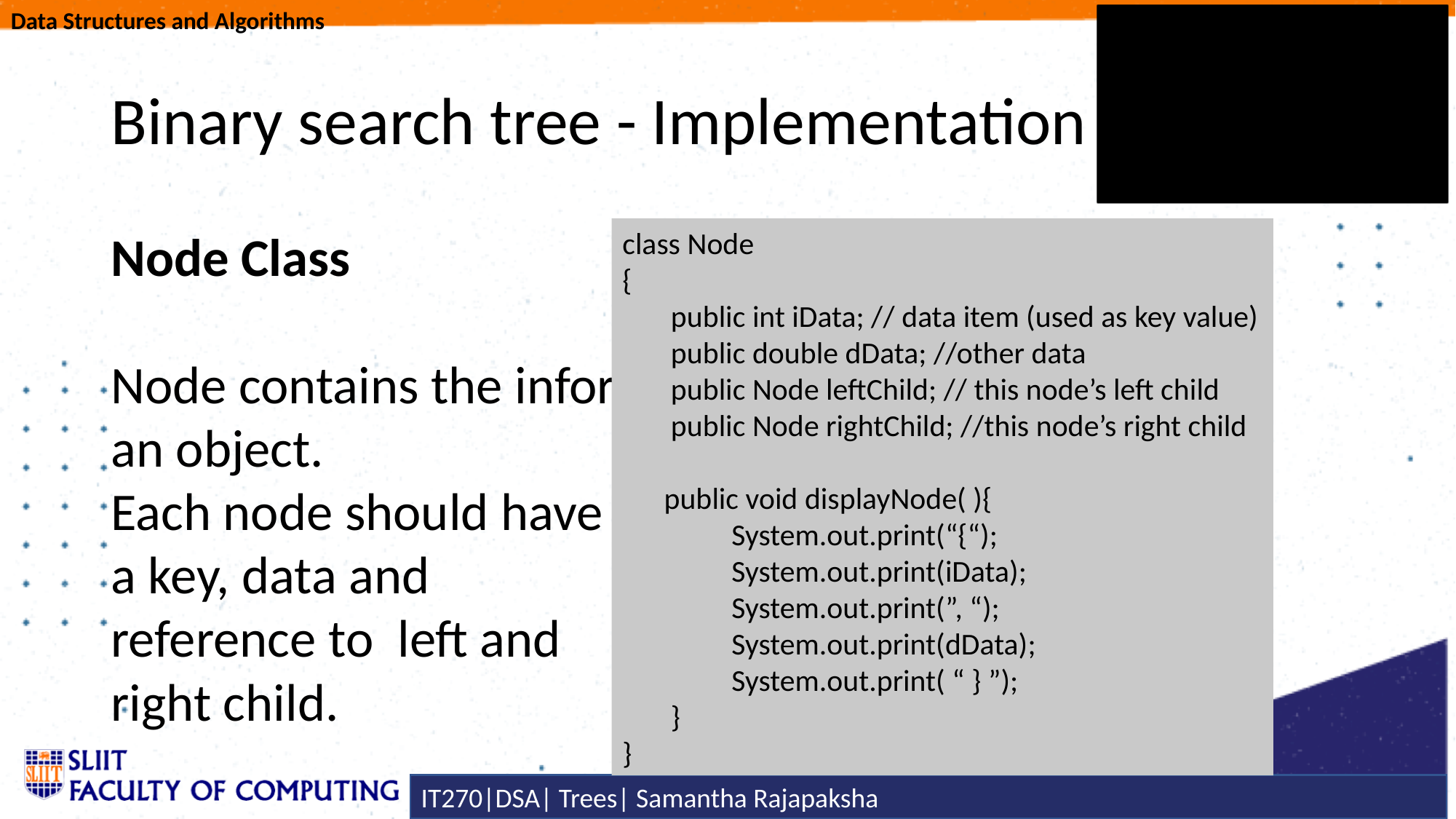

# Binary search tree - Implementation
Node Class

Node contains the information about
an object.
Each node should have
a key, data and
reference to  left and
right child.

class Node
{
       public int iData; // data item (used as key value)
       public double dData; //other data
       public Node leftChild; // this node’s left child
       public Node rightChild; //this node’s right child

      public void displayNode( ){
	System.out.print(“{“);
	System.out.print(iData);
	System.out.print(”, “);
	System.out.print(dData);
	System.out.print( “ } ”);
       }
}